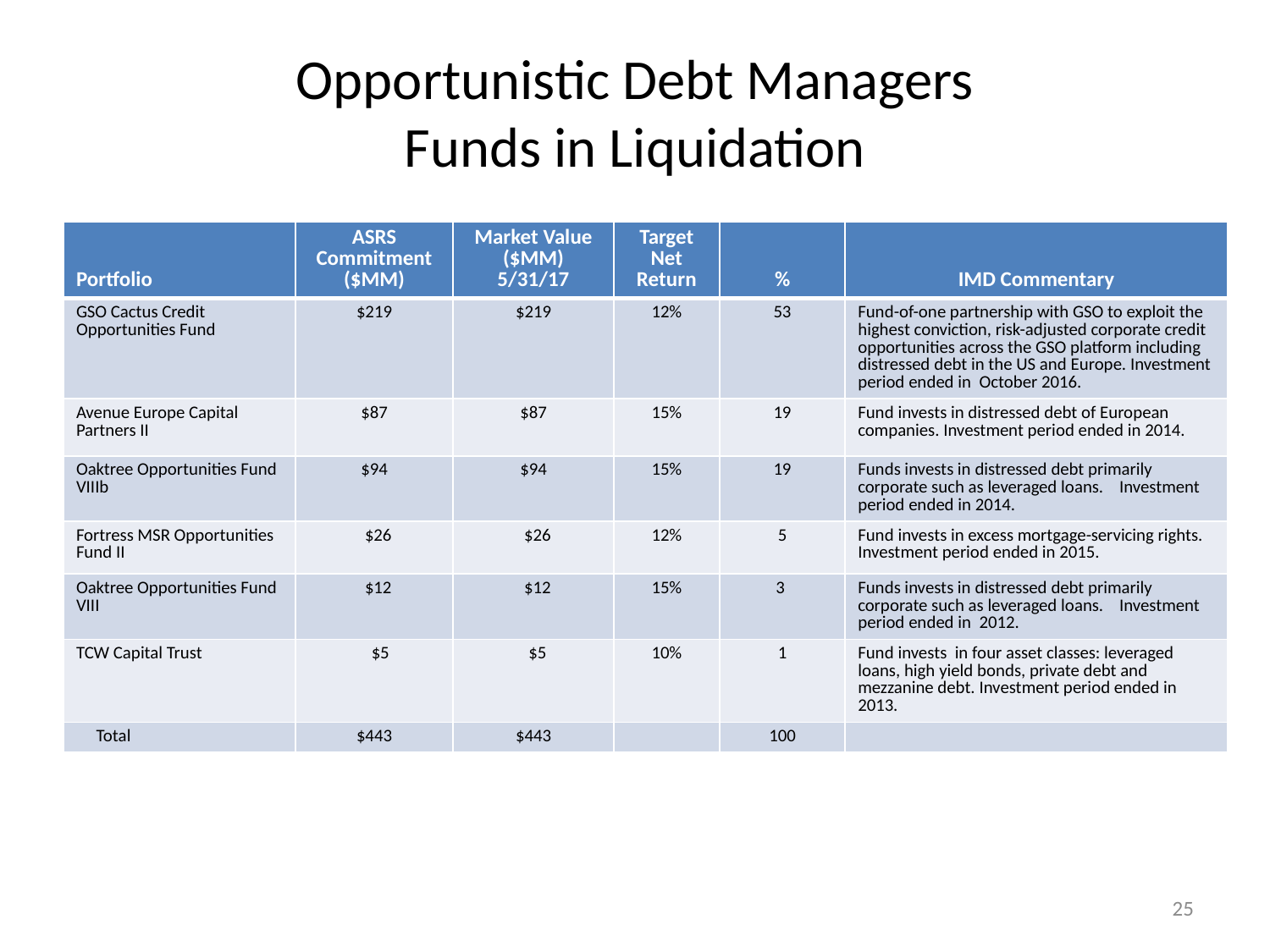

# Opportunistic Debt Managers Funds in Liquidation
| Portfolio | ASRS Commitment ($MM) | Market Value ($MM) 5/31/17 | Target Net Return | % | IMD Commentary |
| --- | --- | --- | --- | --- | --- |
| GSO Cactus Credit Opportunities Fund | $219 | $219 | 12% | 53 | Fund-of-one partnership with GSO to exploit the highest conviction, risk-adjusted corporate credit opportunities across the GSO platform including distressed debt in the US and Europe. Investment period ended in October 2016. |
| Avenue Europe Capital Partners II | $87 | $87 | 15% | 19 | Fund invests in distressed debt of European companies. Investment period ended in 2014. |
| Oaktree Opportunities Fund VIIIb | $94 | $94 | 15% | 19 | Funds invests in distressed debt primarily corporate such as leveraged loans. Investment period ended in 2014. |
| Fortress MSR Opportunities Fund II | $26 | $26 | 12% | 5 | Fund invests in excess mortgage-servicing rights. Investment period ended in 2015. |
| Oaktree Opportunities Fund VIII | $12 | $12 | 15% | 3 | Funds invests in distressed debt primarily corporate such as leveraged loans. Investment period ended in 2012. |
| TCW Capital Trust | $5 | $5 | 10% | 1 | Fund invests in four asset classes: leveraged loans, high yield bonds, private debt and mezzanine debt. Investment period ended in 2013. |
| Total | $443 | $443 |  | 100 |  |
25